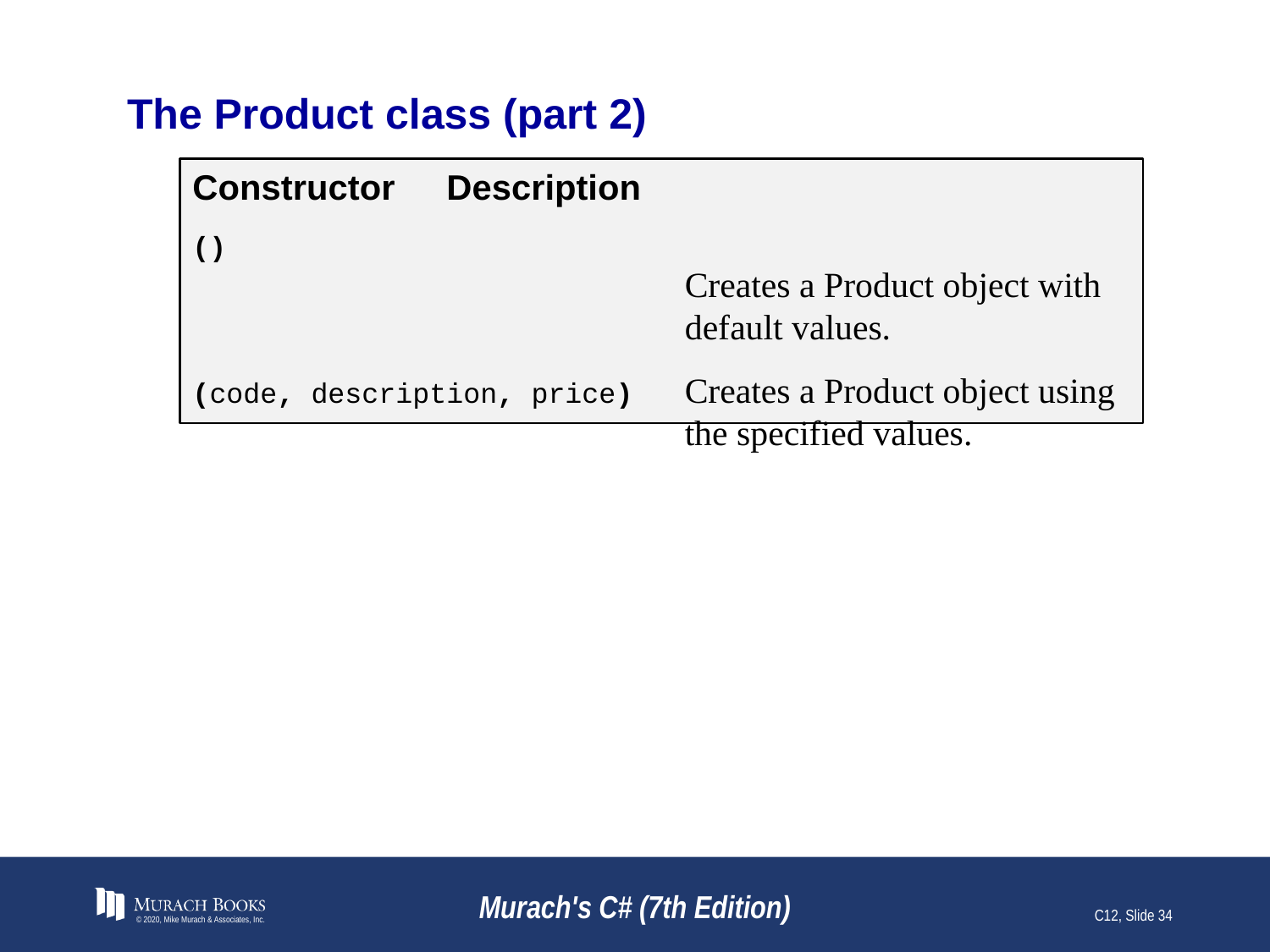

# The Product class (part 2)
Constructor	Description
()				Creates a Product object with default values.
(code, description, price)	Creates a Product object using the specified values.

© 2020, Mike Murach & Associates, Inc.
Murach's C# (7th Edition)

C12, Slide 34